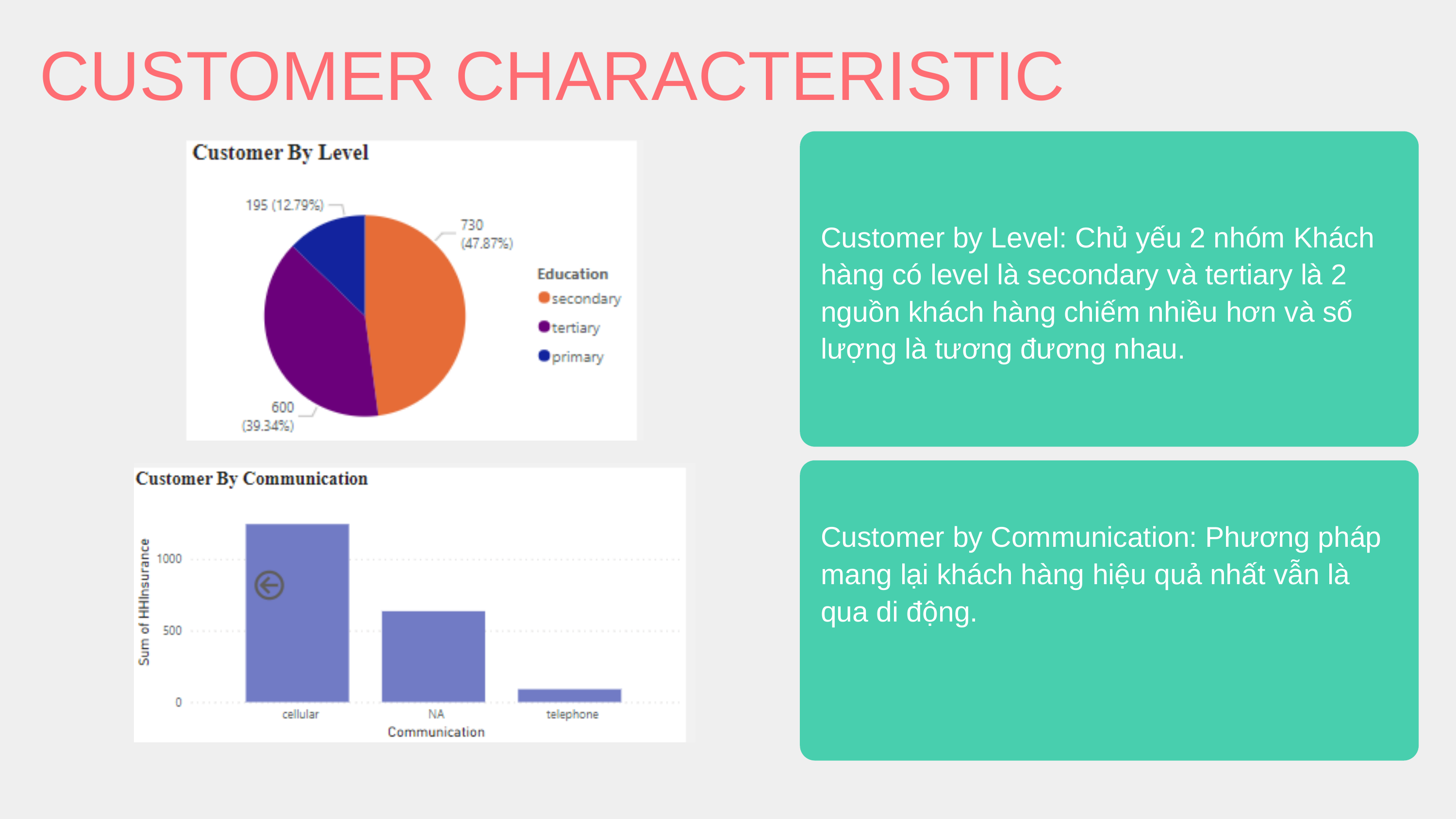

CUSTOMER CHARACTERISTIC

Customer by Level: Chủ yếu 2 nhóm Khách hàng có level là secondary và tertiary là 2 nguồn khách hàng chiếm nhiều hơn và số lượng là tương đương nhau.

Customer by Communication: Phương pháp mang lại khách hàng hiệu quả nhất vẫn là qua di động.